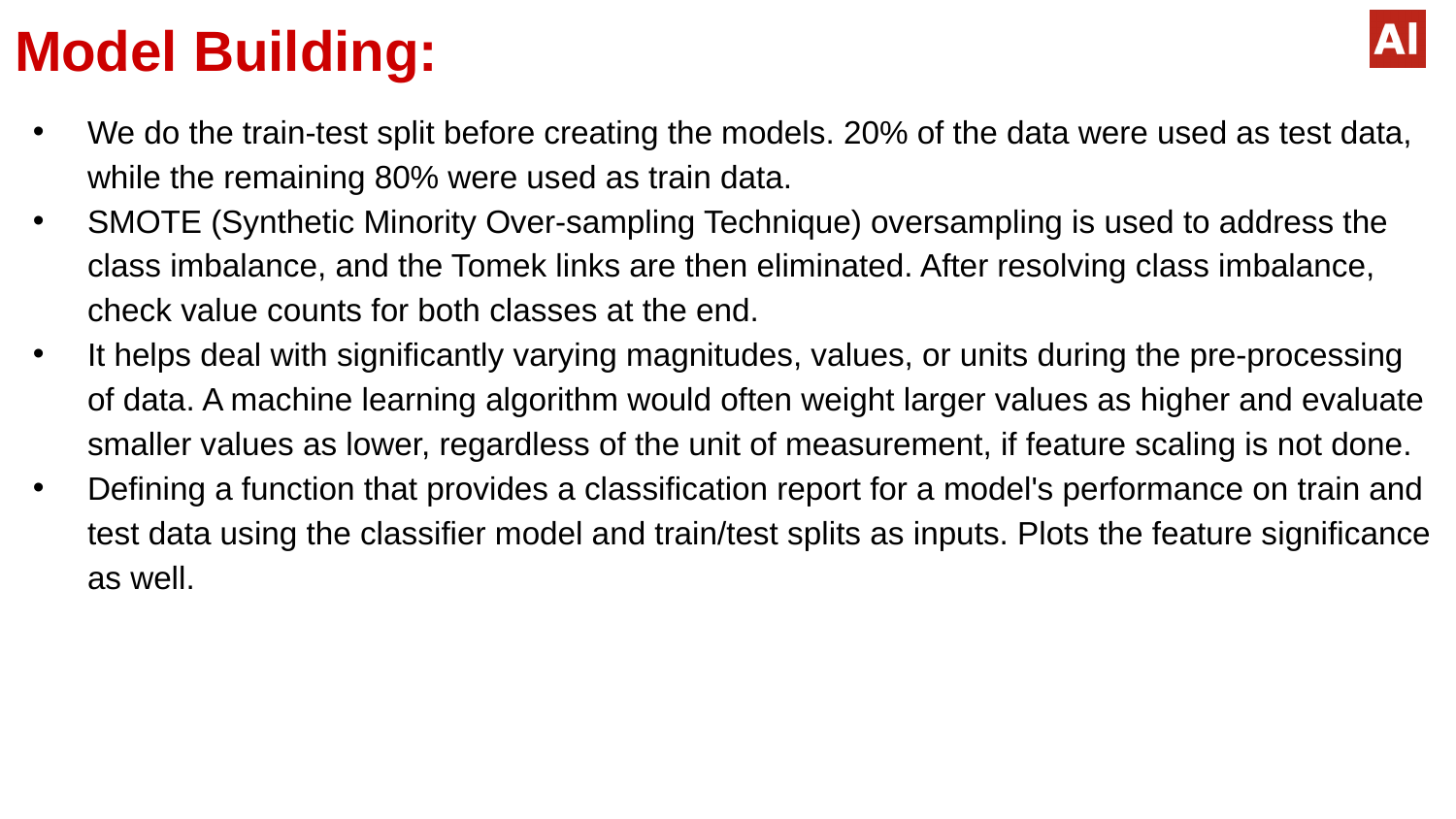

# Model Building:
We do the train-test split before creating the models. 20% of the data were used as test data, while the remaining 80% were used as train data.
SMOTE (Synthetic Minority Over-sampling Technique) oversampling is used to address the class imbalance, and the Tomek links are then eliminated. After resolving class imbalance, check value counts for both classes at the end.
It helps deal with significantly varying magnitudes, values, or units during the pre-processing of data. A machine learning algorithm would often weight larger values as higher and evaluate smaller values as lower, regardless of the unit of measurement, if feature scaling is not done.
Defining a function that provides a classification report for a model's performance on train and test data using the classifier model and train/test splits as inputs. Plots the feature significance as well.